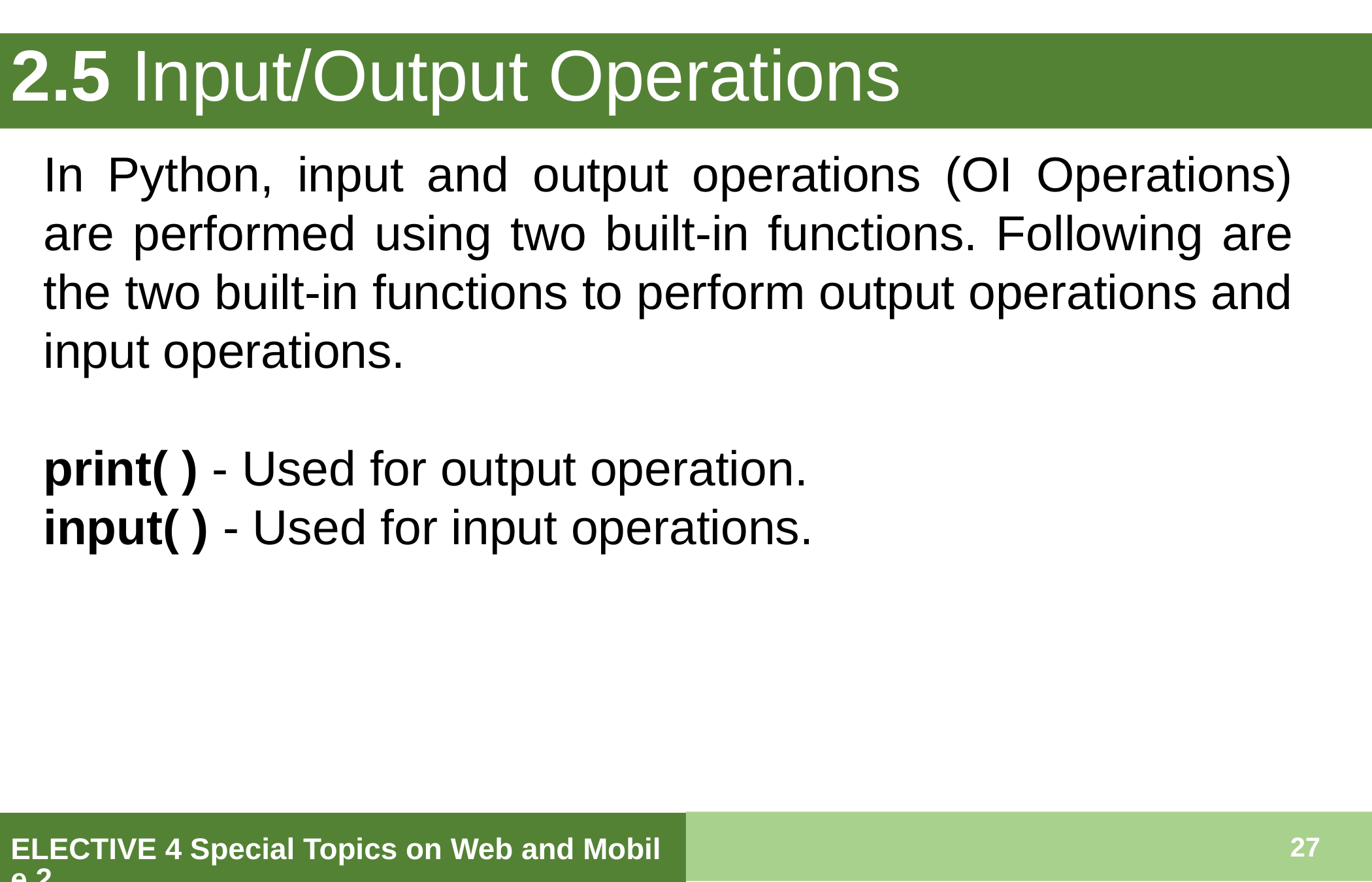

# 2.5 Input/Output Operations
In Python, input and output operations (OI Operations) are performed using two built-in functions. Following are the two built-in functions to perform output operations and input operations.

print( ) - Used for output operation.
input( ) - Used for input operations.

ELECTIVE 4 Special Topics on Web and Mobile 2
27